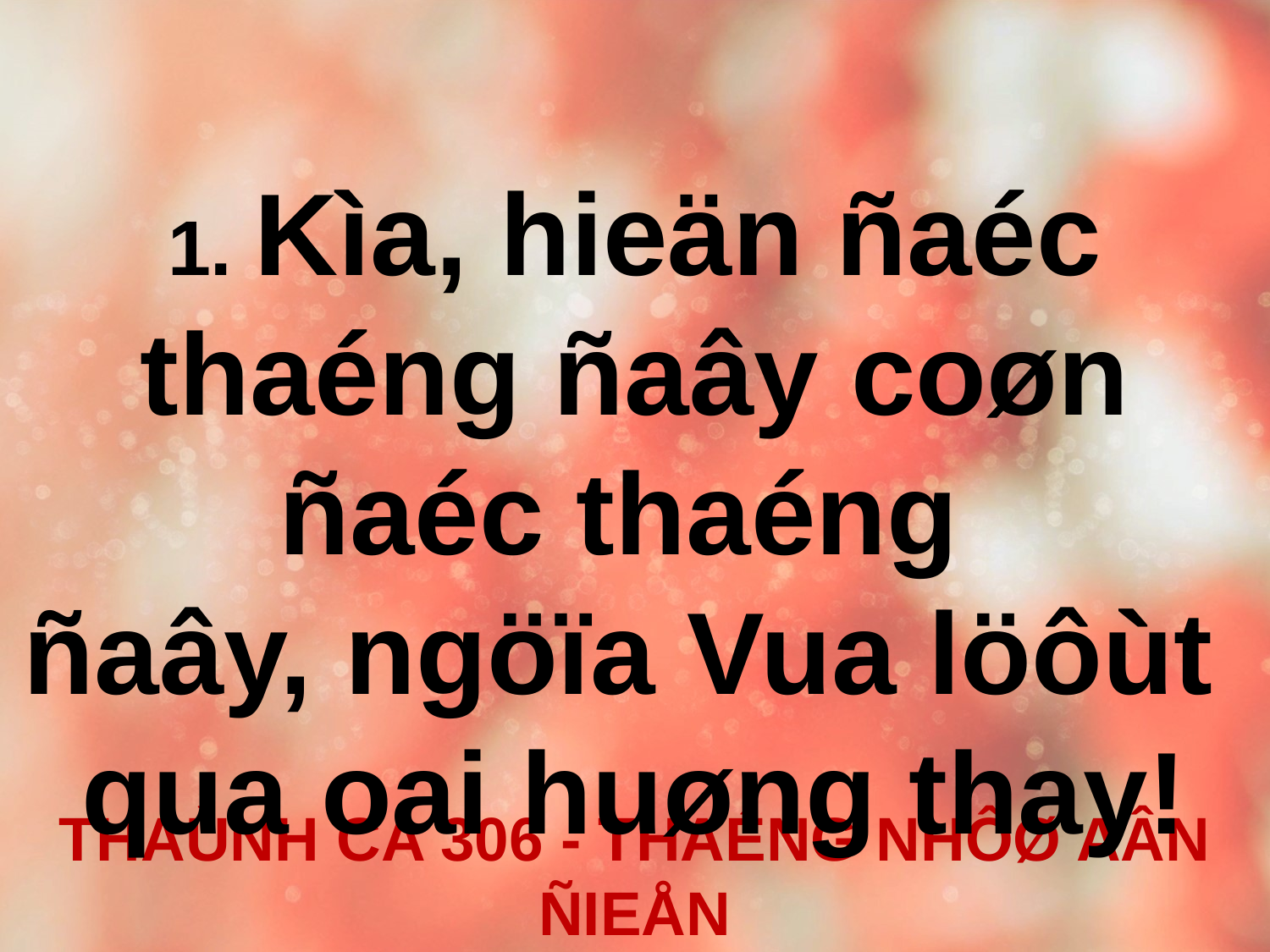

1. Kìa, hieän ñaéc thaéng ñaây coøn ñaéc thaéng
ñaây, ngöïa Vua löôùt
qua oai huøng thay!
THAÙNH CA 306 - THAÉNG NHÔØ AÂN ÑIEÅN